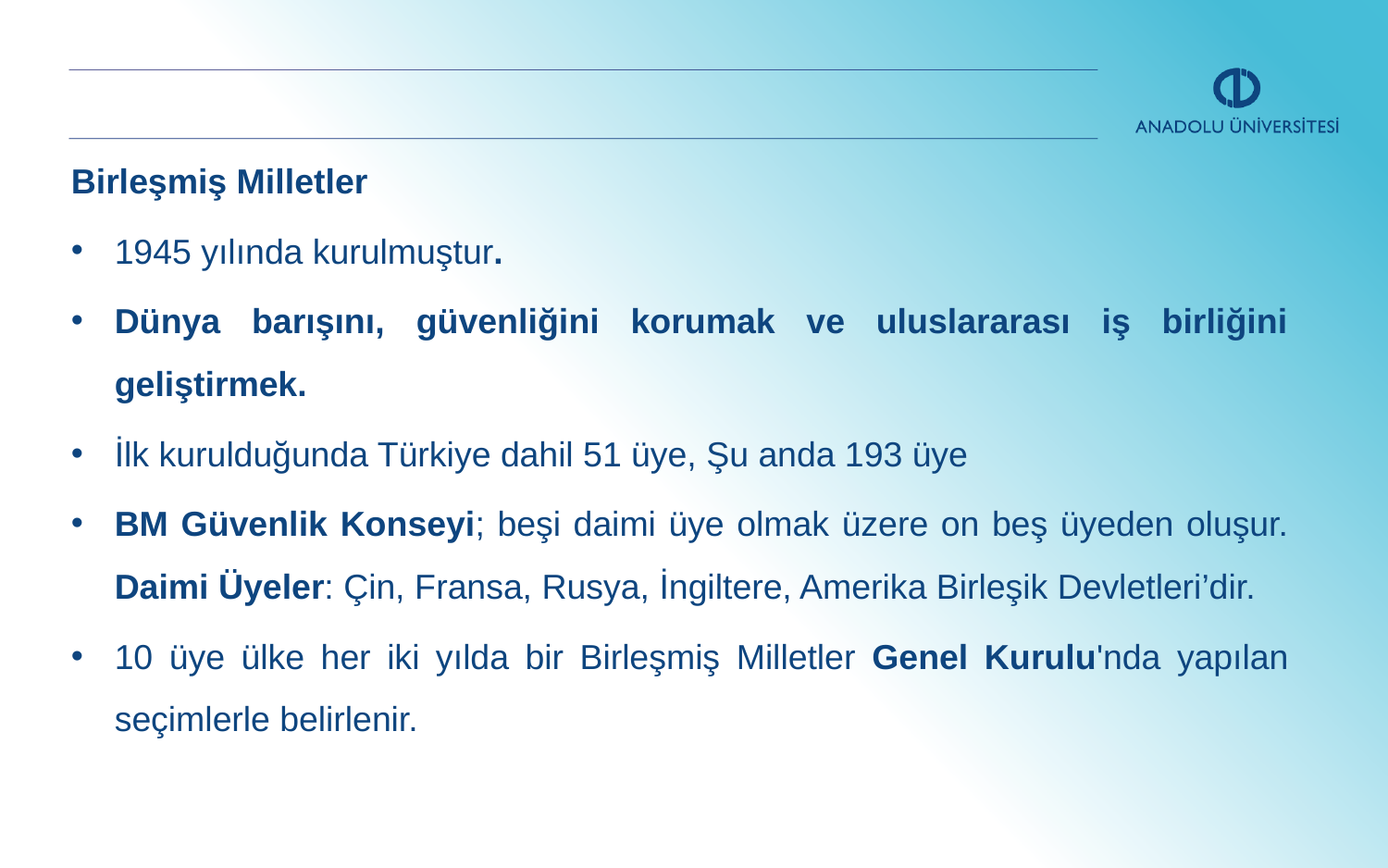

Birleşmiş Milletler
1945 yılında kurulmuştur.
Dünya barışını, güvenliğini korumak ve uluslararası iş birliğini geliştirmek.
İlk kurulduğunda Türkiye dahil 51 üye, Şu anda 193 üye
BM Güvenlik Konseyi; beşi daimi üye olmak üzere on beş üyeden oluşur. Daimi Üyeler: Çin, Fransa, Rusya, İngiltere, Amerika Birleşik Devletleri’dir.
10 üye ülke her iki yılda bir Birleşmiş Milletler Genel Kurulu'nda yapılan seçimlerle belirlenir.